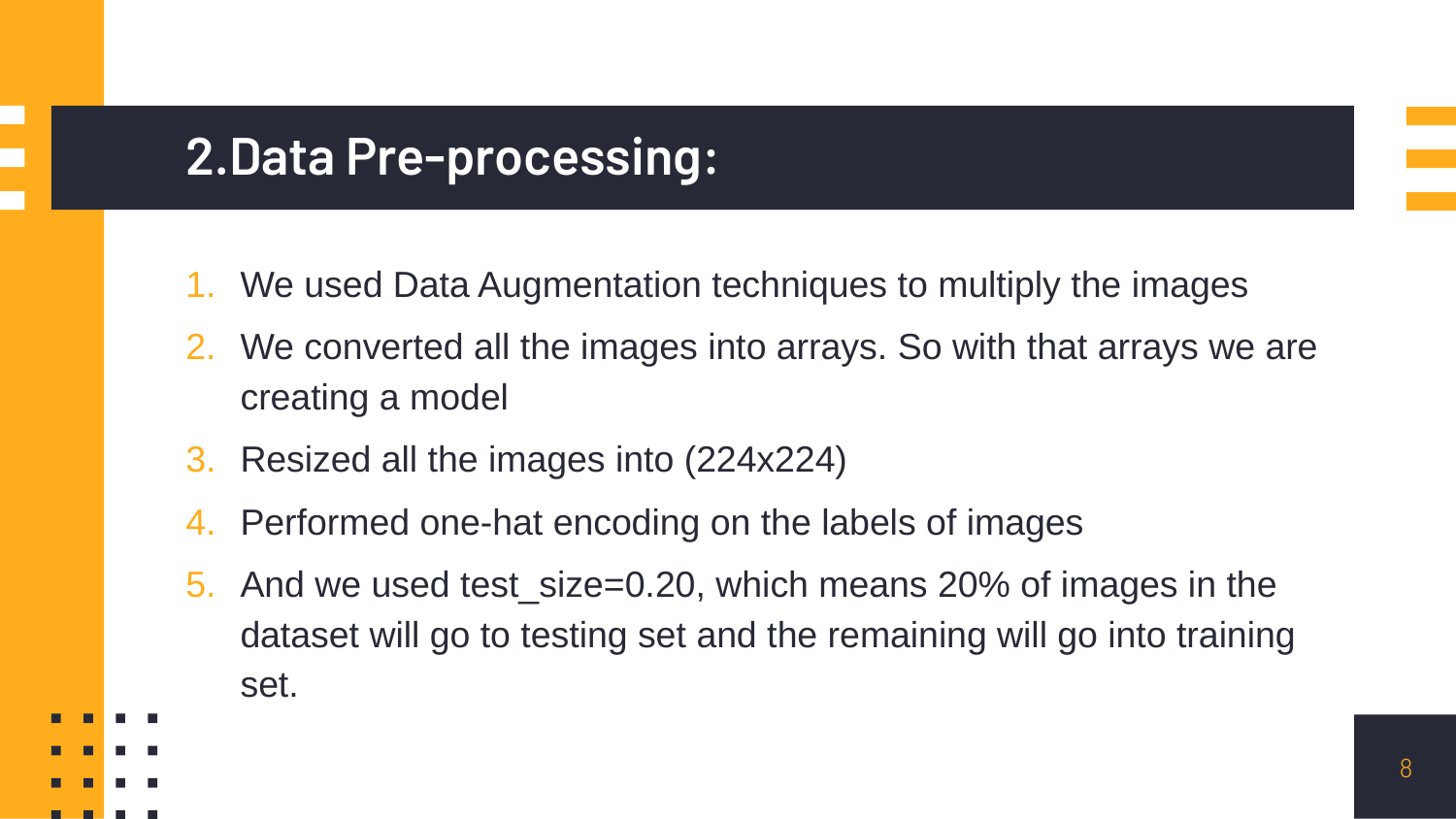

# 2.Data Pre-processing:
We used Data Augmentation techniques to multiply the images
We converted all the images into arrays. So with that arrays we are creating a model
Resized all the images into (224x224)
Performed one-hat encoding on the labels of images
And we used test_size=0.20, which means 20% of images in the dataset will go to testing set and the remaining will go into training set.

8